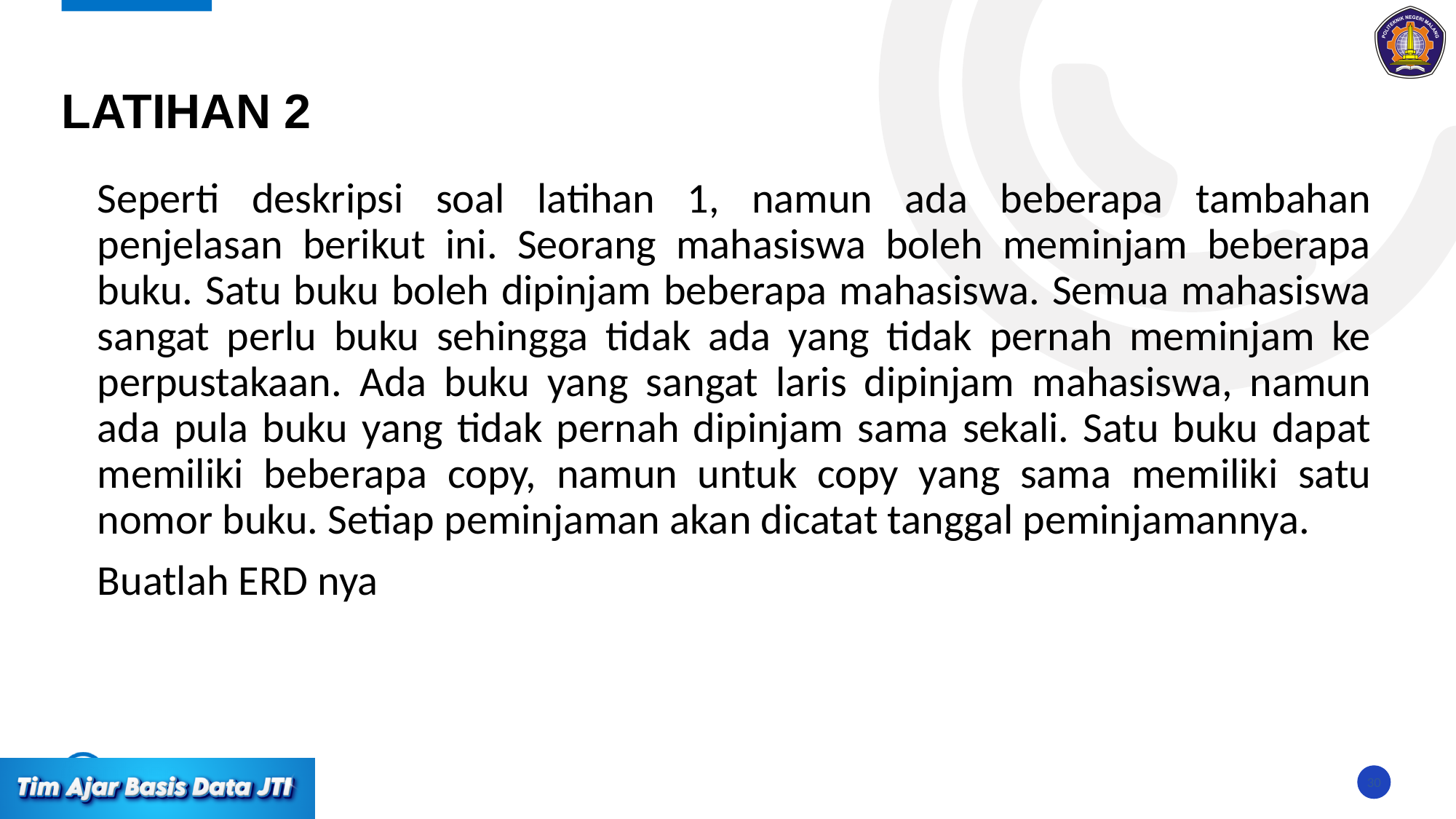

# LATIHAN 2
Seperti deskripsi soal latihan 1, namun ada beberapa tambahan penjelasan berikut ini. Seorang mahasiswa boleh meminjam beberapa buku. Satu buku boleh dipinjam beberapa mahasiswa. Semua mahasiswa sangat perlu buku sehingga tidak ada yang tidak pernah meminjam ke perpustakaan. Ada buku yang sangat laris dipinjam mahasiswa, namun ada pula buku yang tidak pernah dipinjam sama sekali. Satu buku dapat memiliki beberapa copy, namun untuk copy yang sama memiliki satu nomor buku. Setiap peminjaman akan dicatat tanggal peminjamannya.
Buatlah ERD nya
30